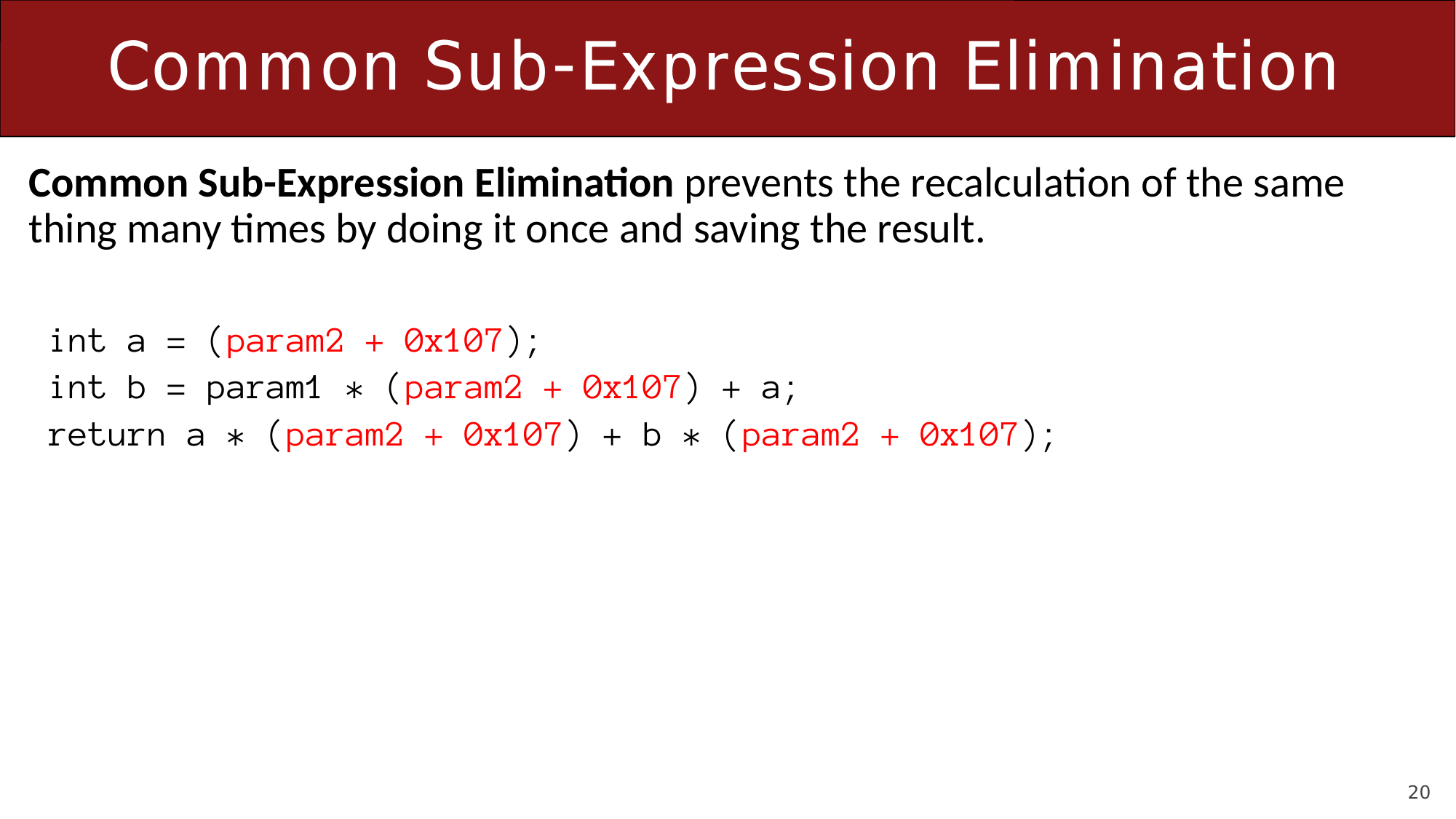

# Common Sub-Expression Elimination
Common Sub-Expression Elimination prevents the recalculation of the same thing many times by doing it once and saving the result.

 int a = (param2 + 0x107);
 int b = param1 * (param2 + 0x107) + a;
 return a * (param2 + 0x107) + b * (param2 + 0x107);